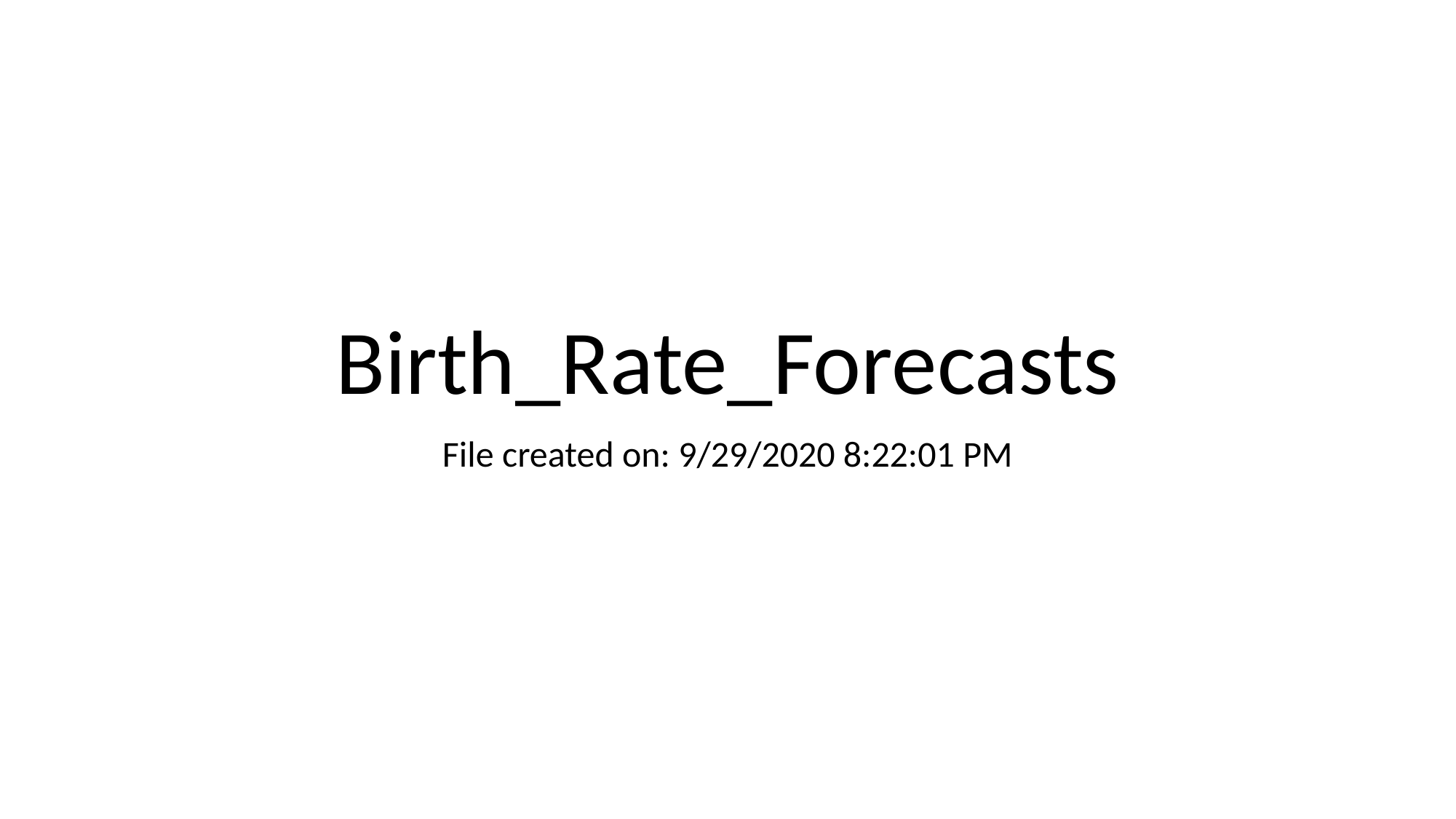

# Birth_Rate_Forecasts
File created on: 9/29/2020 8:22:01 PM